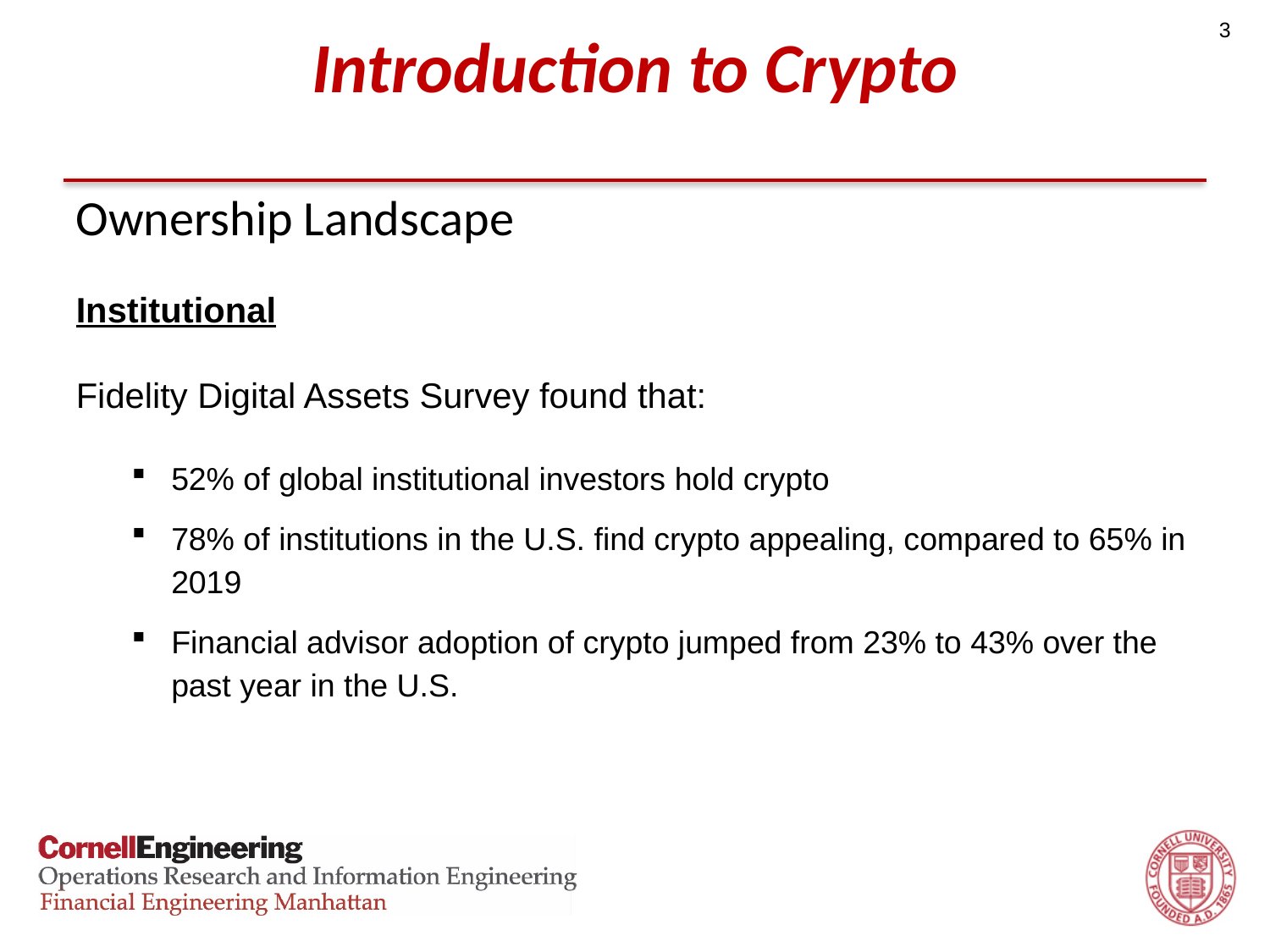

3
# Introduction to Crypto
Ownership Landscape

Institutional

Fidelity Digital Assets Survey found that:

52% of global institutional investors hold crypto
78% of institutions in the U.S. find crypto appealing, compared to 65% in 2019
Financial advisor adoption of crypto jumped from 23% to 43% over the past year in the U.S.